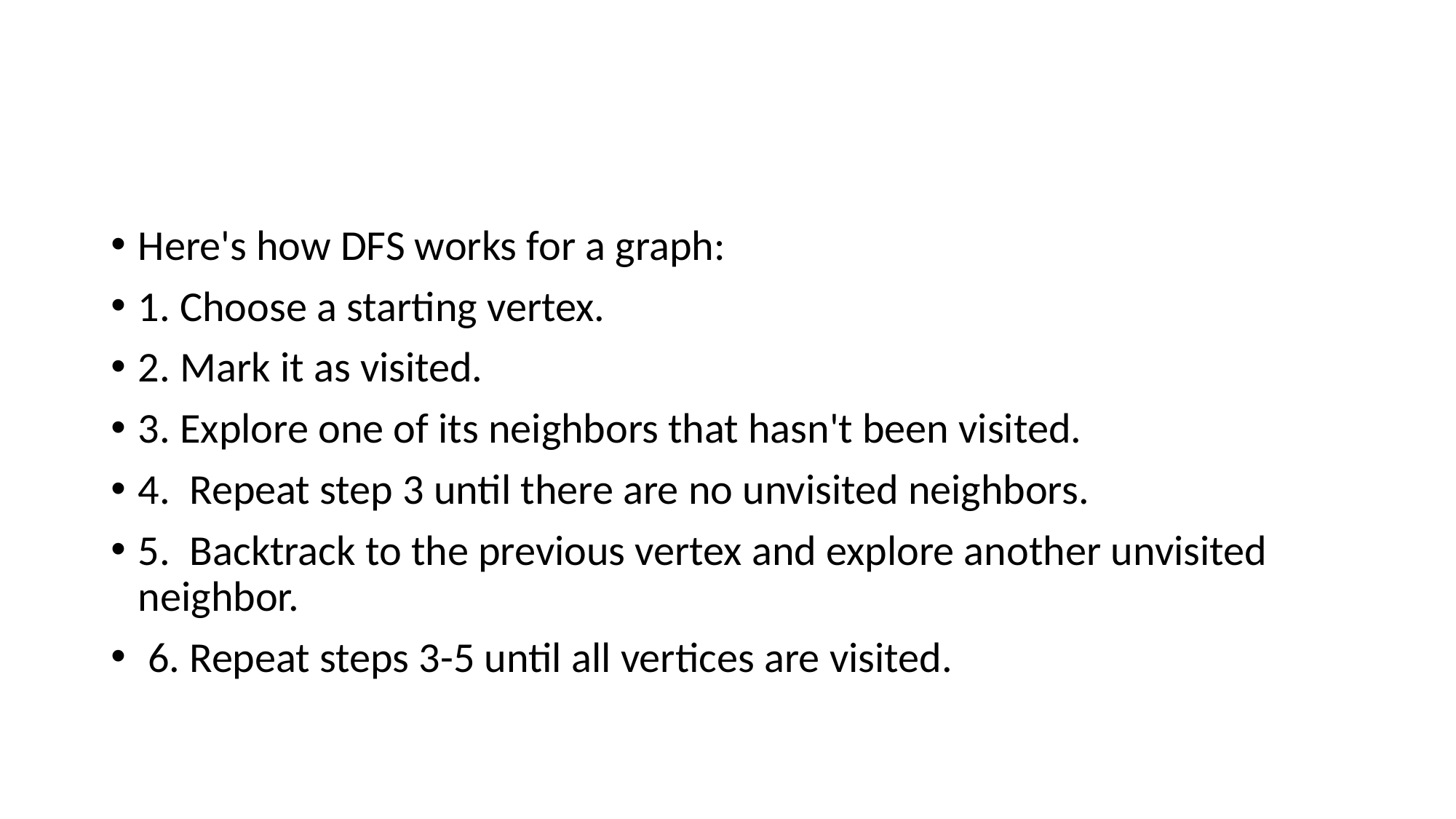

#
Here's how DFS works for a graph:
1. Choose a starting vertex.
2. Mark it as visited.
3. Explore one of its neighbors that hasn't been visited.
4.  Repeat step 3 until there are no unvisited neighbors.
5.  Backtrack to the previous vertex and explore another unvisited neighbor.
 6. Repeat steps 3-5 until all vertices are visited.